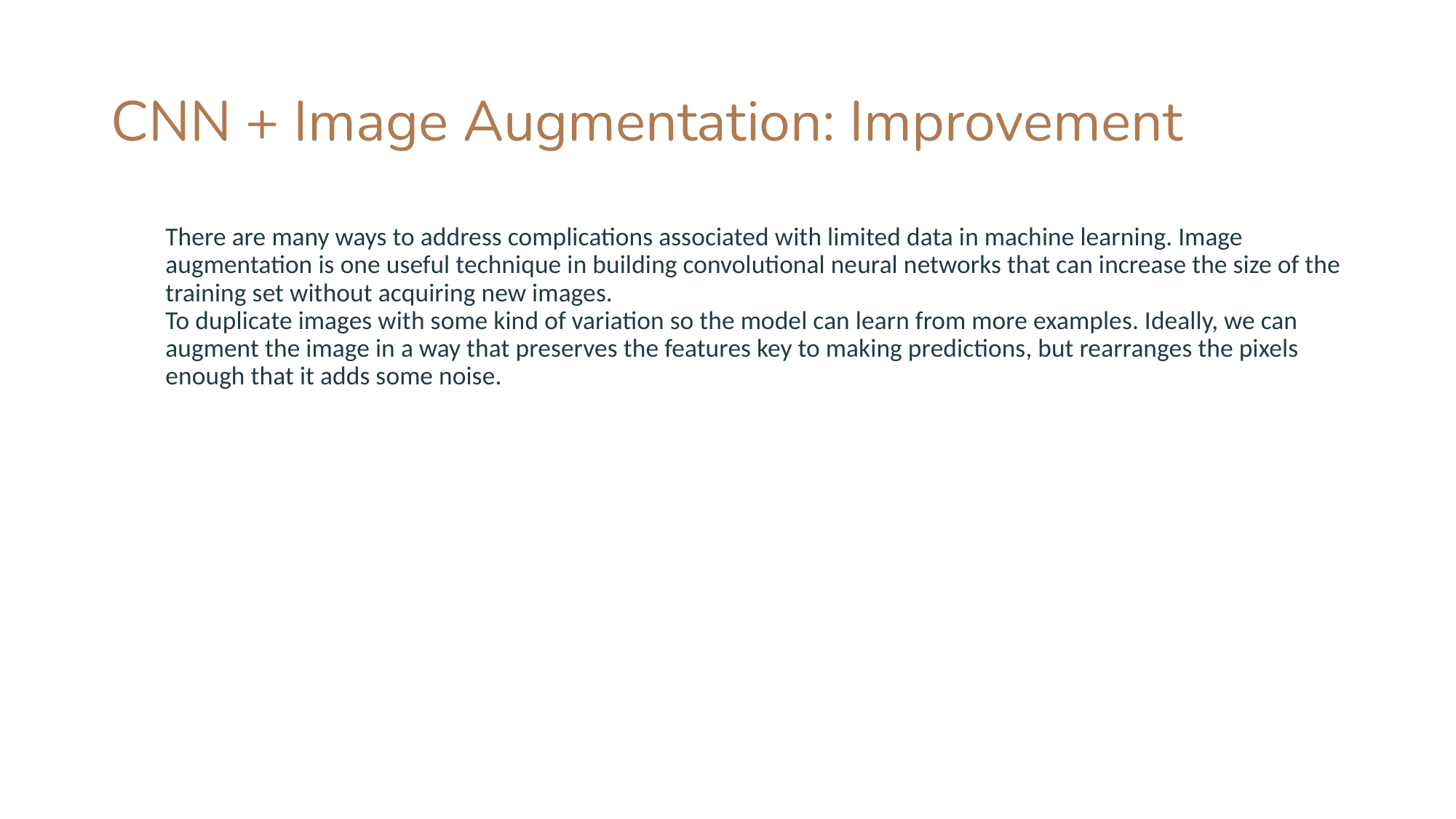

# CNN + Image Augmentation: Improvement
There are many ways to address complications associated with limited data in machine learning. Image augmentation is one useful technique in building convolutional neural networks that can increase the size of the training set without acquiring new images.
To duplicate images with some kind of variation so the model can learn from more examples. Ideally, we can augment the image in a way that preserves the features key to making predictions, but rearranges the pixels enough that it adds some noise.